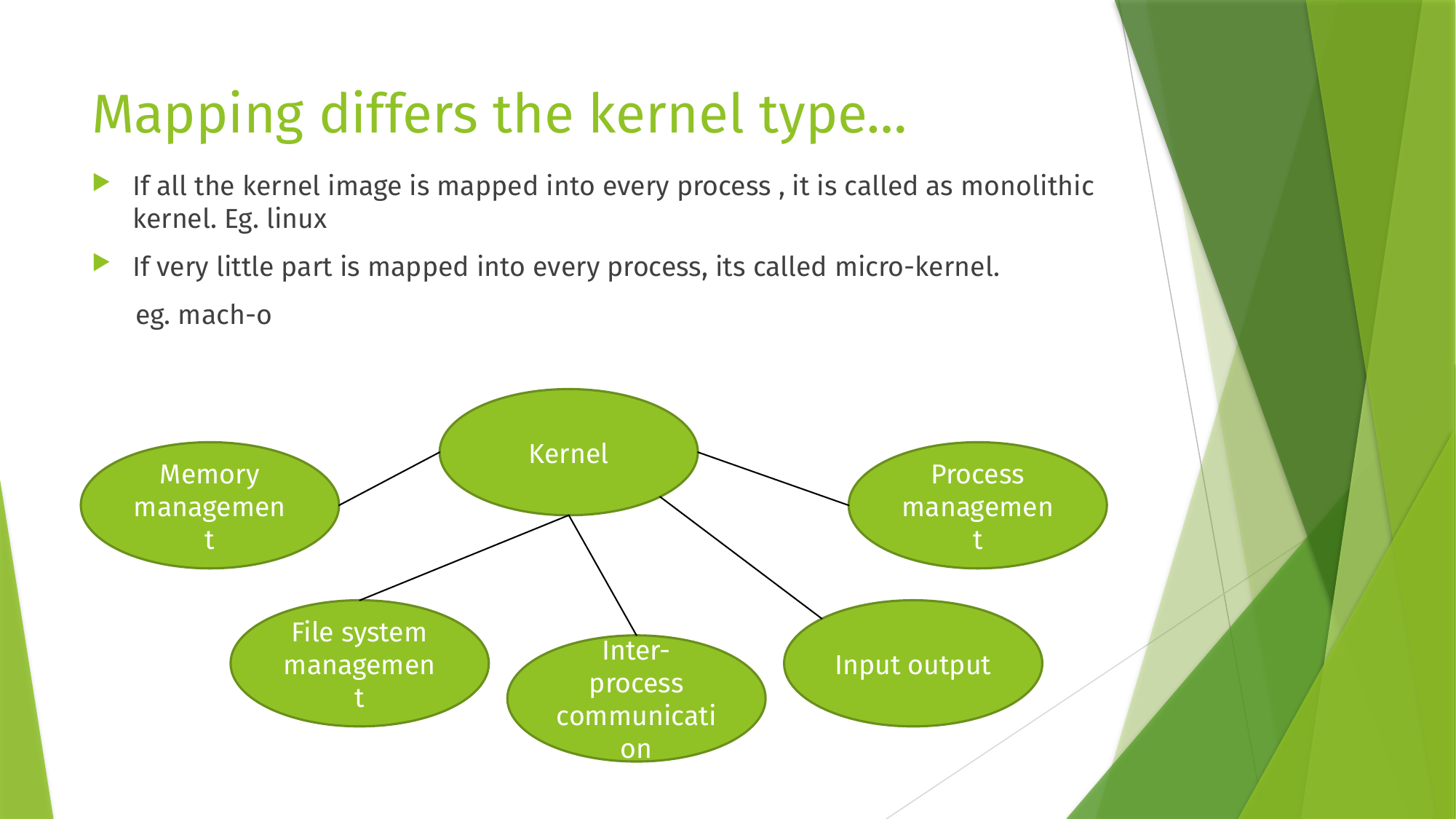

# Mapping differs the kernel type…
If all the kernel image is mapped into every process , it is called as monolithic kernel. Eg. linux
If very little part is mapped into every process, its called micro-kernel.
      eg. mach-o

Kernel
Memory management
Process management
File system management
Input output
Inter-process communication